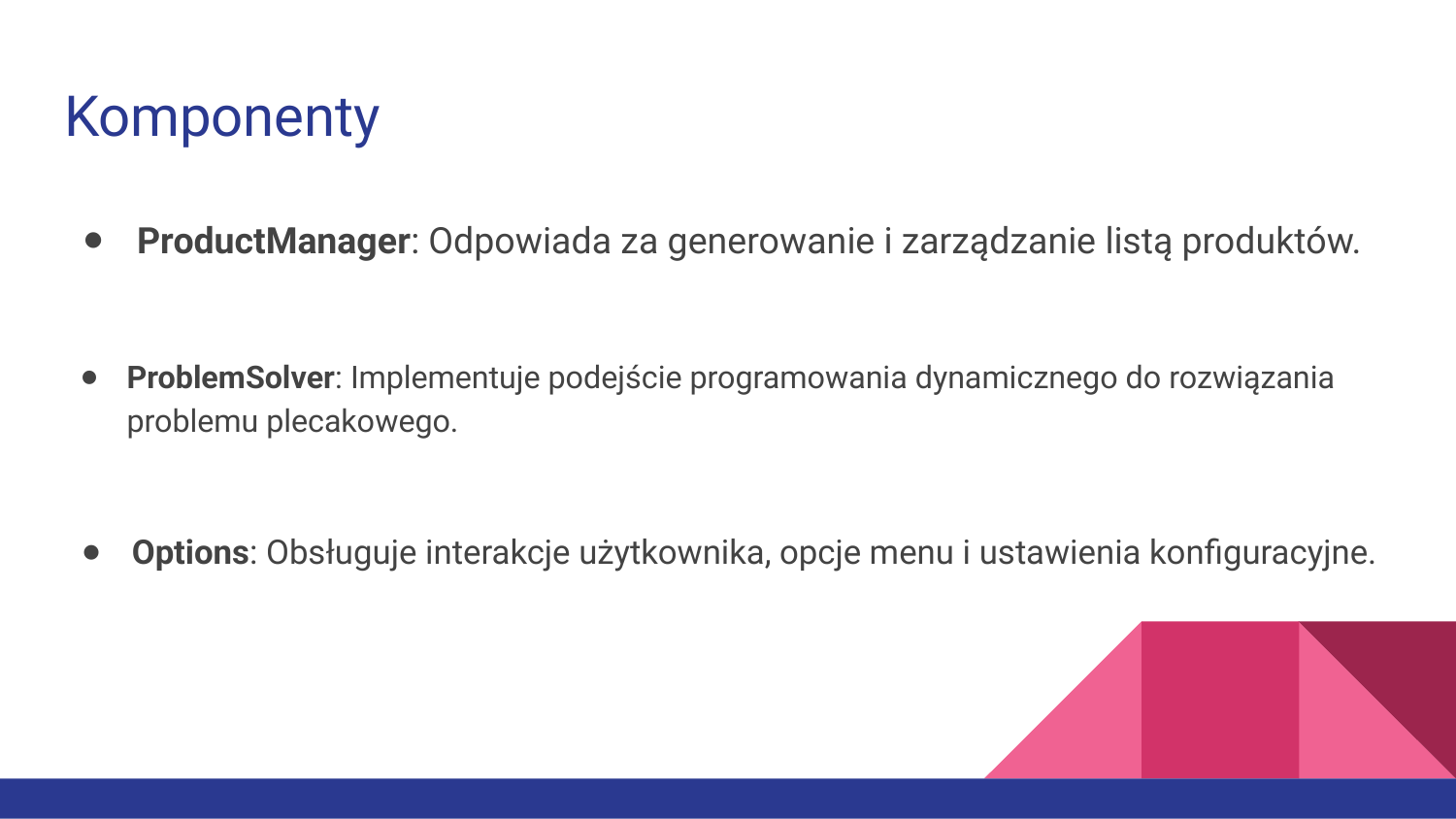

# Komponenty
ProductManager: Odpowiada za generowanie i zarządzanie listą produktów.
ProblemSolver: Implementuje podejście programowania dynamicznego do rozwiązania problemu plecakowego.
Options: Obsługuje interakcje użytkownika, opcje menu i ustawienia konfiguracyjne.